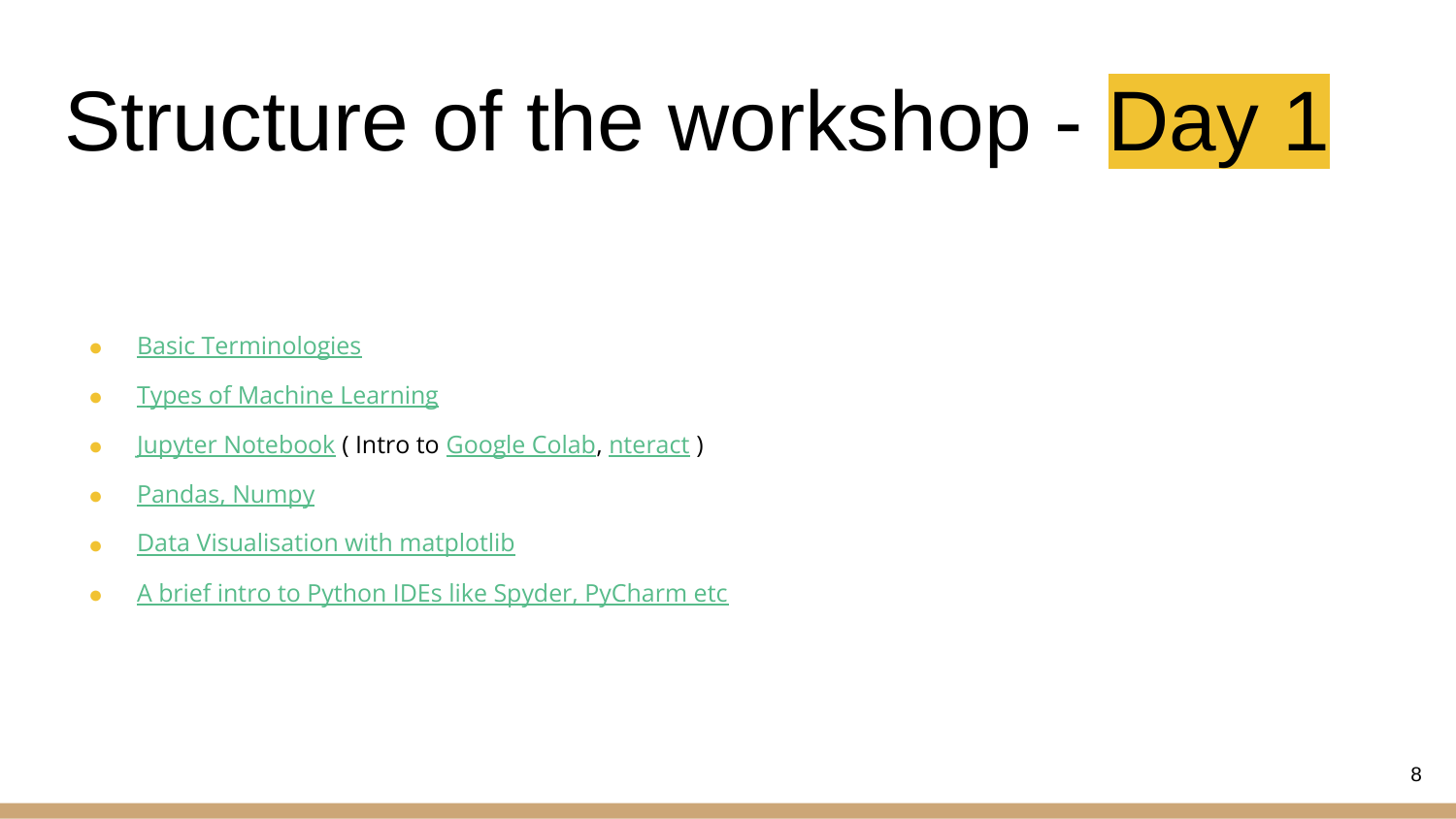

# Structure of the workshop - Day 1
Basic Terminologies
Types of Machine Learning
Jupyter Notebook ( Intro to Google Colab, nteract )
Pandas, Numpy
Data Visualisation with matplotlib
A brief intro to Python IDEs like Spyder, PyCharm etc
8